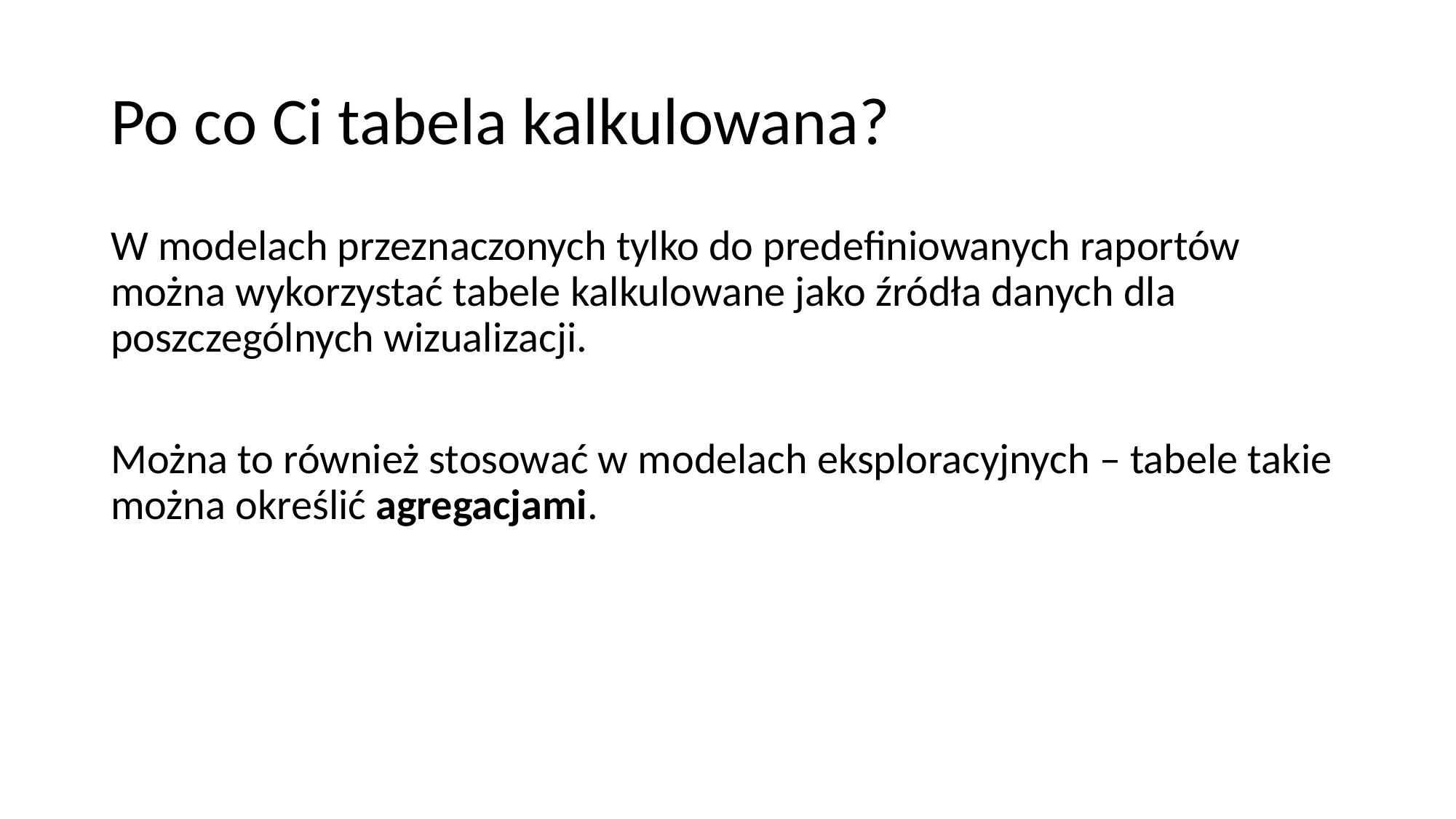

# Po co Ci tabela kalkulowana?
W modelach przeznaczonych tylko do predefiniowanych raportów można wykorzystać tabele kalkulowane jako źródła danych dla poszczególnych wizualizacji.

Można to również stosować w modelach eksploracyjnych – tabele takie można określić agregacjami.